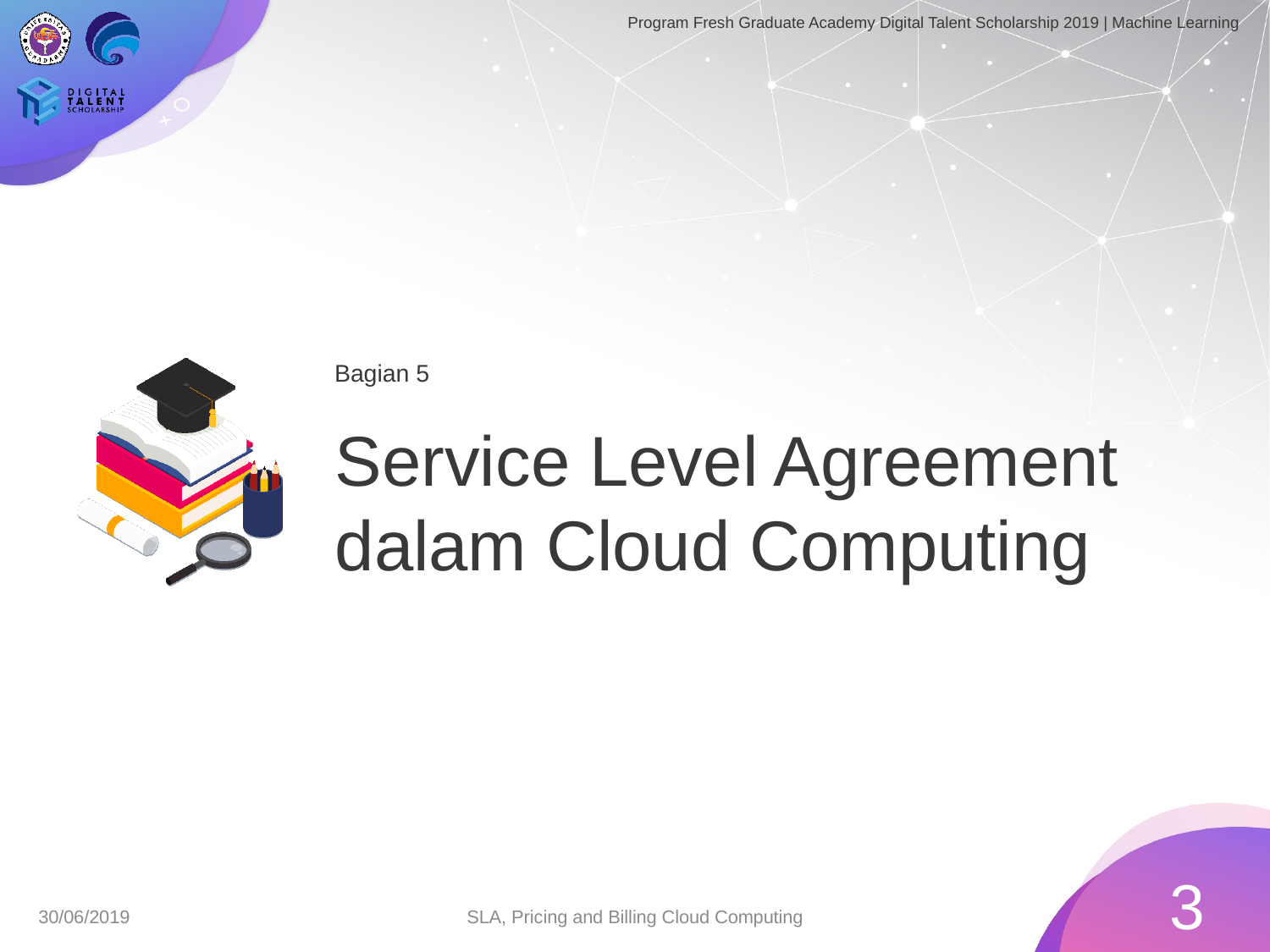

Bagian 5
# Service Level Agreement dalam Cloud Computing
3
30/06/2019
SLA, Pricing and Billing Cloud Computing